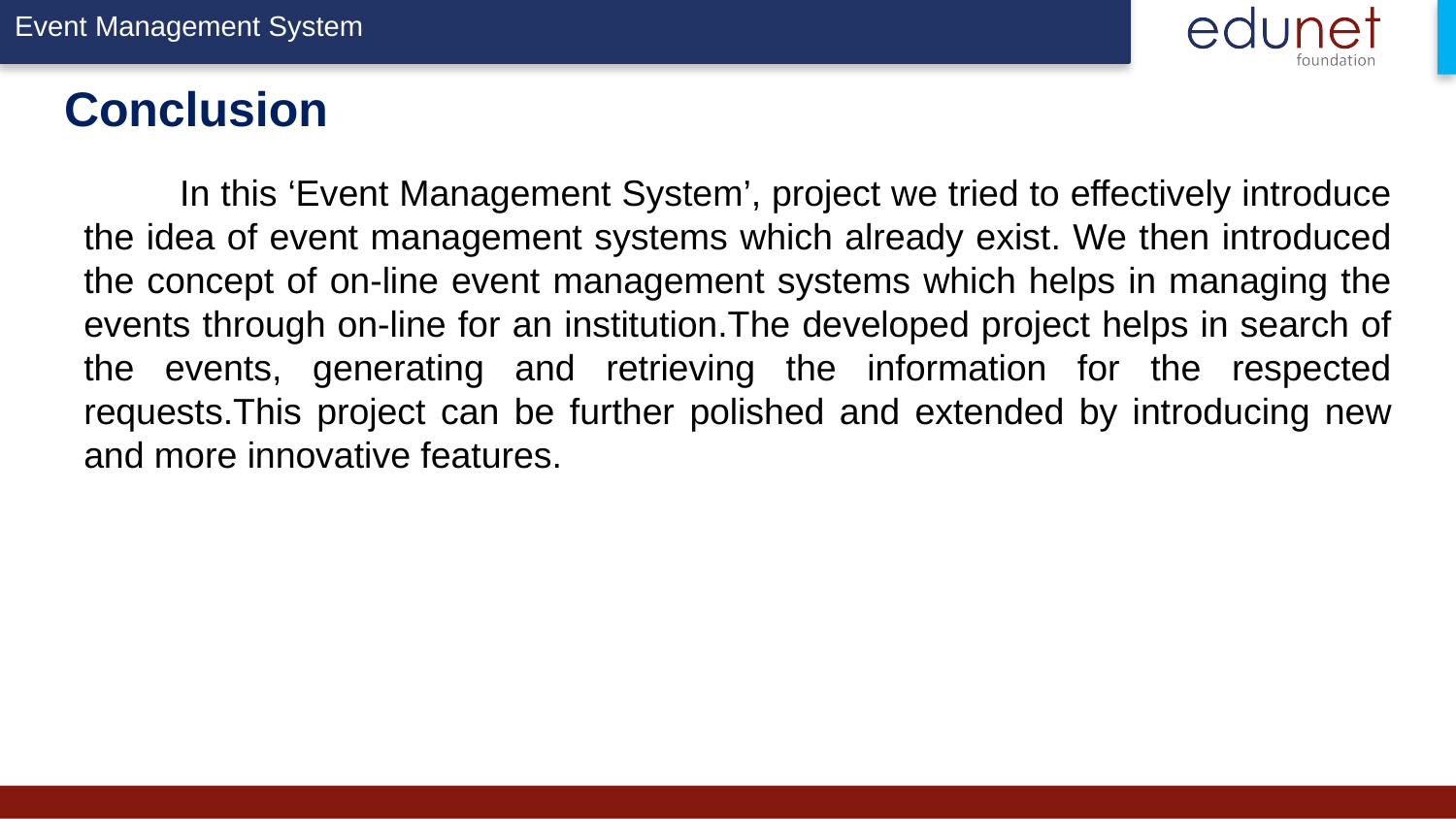

# Conclusion
         In this ‘Event Management System’, project we tried to effectively introduce the idea of event management systems which already exist. We then introduced the concept of on-line event management systems which helps in managing the events through on-line for an institution.The developed project helps in search of the events, generating and retrieving the information for the respected requests.This project can be further polished and extended by introducing new and more innovative features.